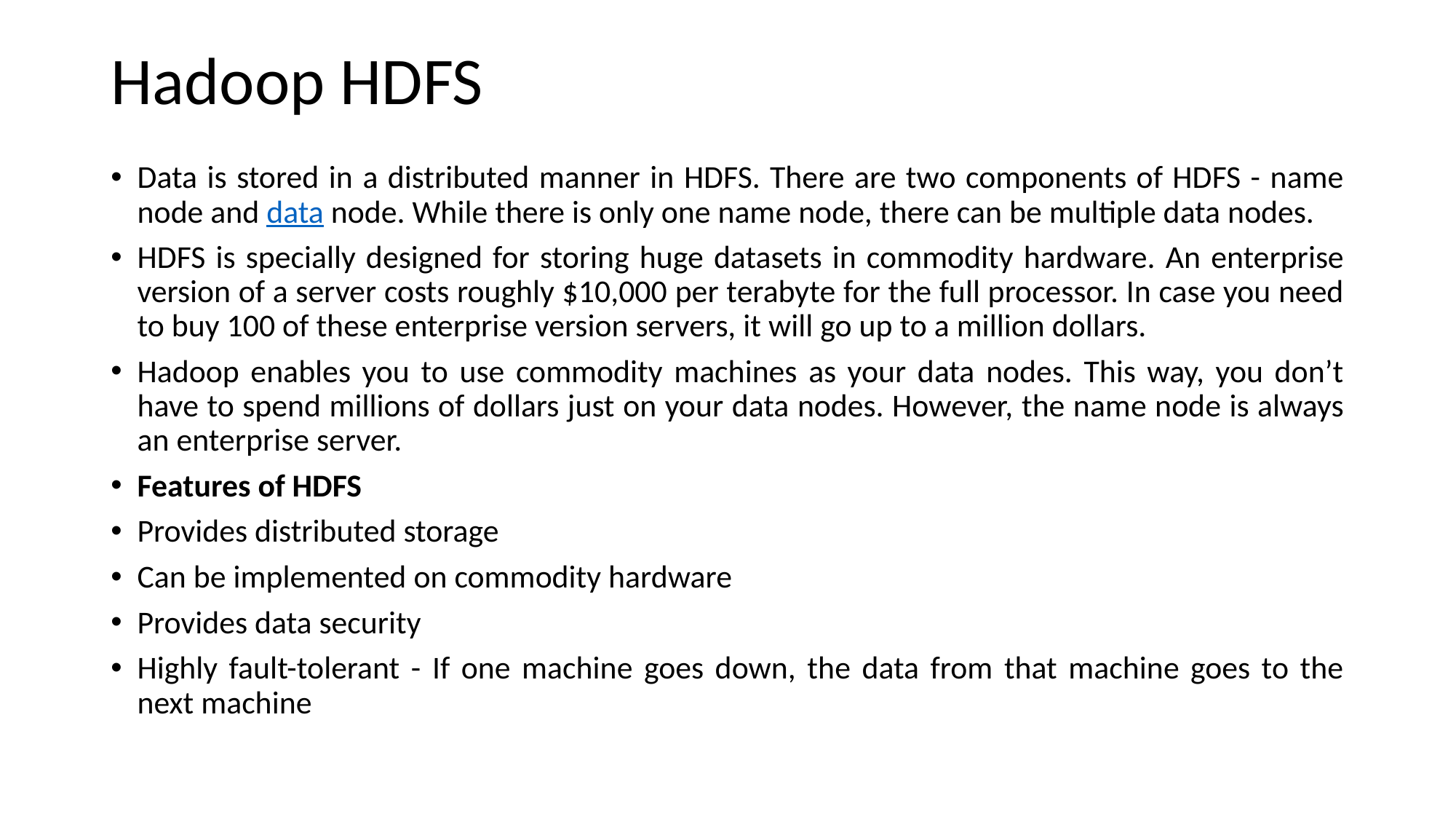

# Hadoop HDFS
Data is stored in a distributed manner in HDFS. There are two components of HDFS - name node and data node. While there is only one name node, there can be multiple data nodes.
HDFS is specially designed for storing huge datasets in commodity hardware. An enterprise version of a server costs roughly $10,000 per terabyte for the full processor. In case you need to buy 100 of these enterprise version servers, it will go up to a million dollars.
Hadoop enables you to use commodity machines as your data nodes. This way, you don’t have to spend millions of dollars just on your data nodes. However, the name node is always an enterprise server.
Features of HDFS
Provides distributed storage
Can be implemented on commodity hardware
Provides data security
Highly fault-tolerant - If one machine goes down, the data from that machine goes to the next machine